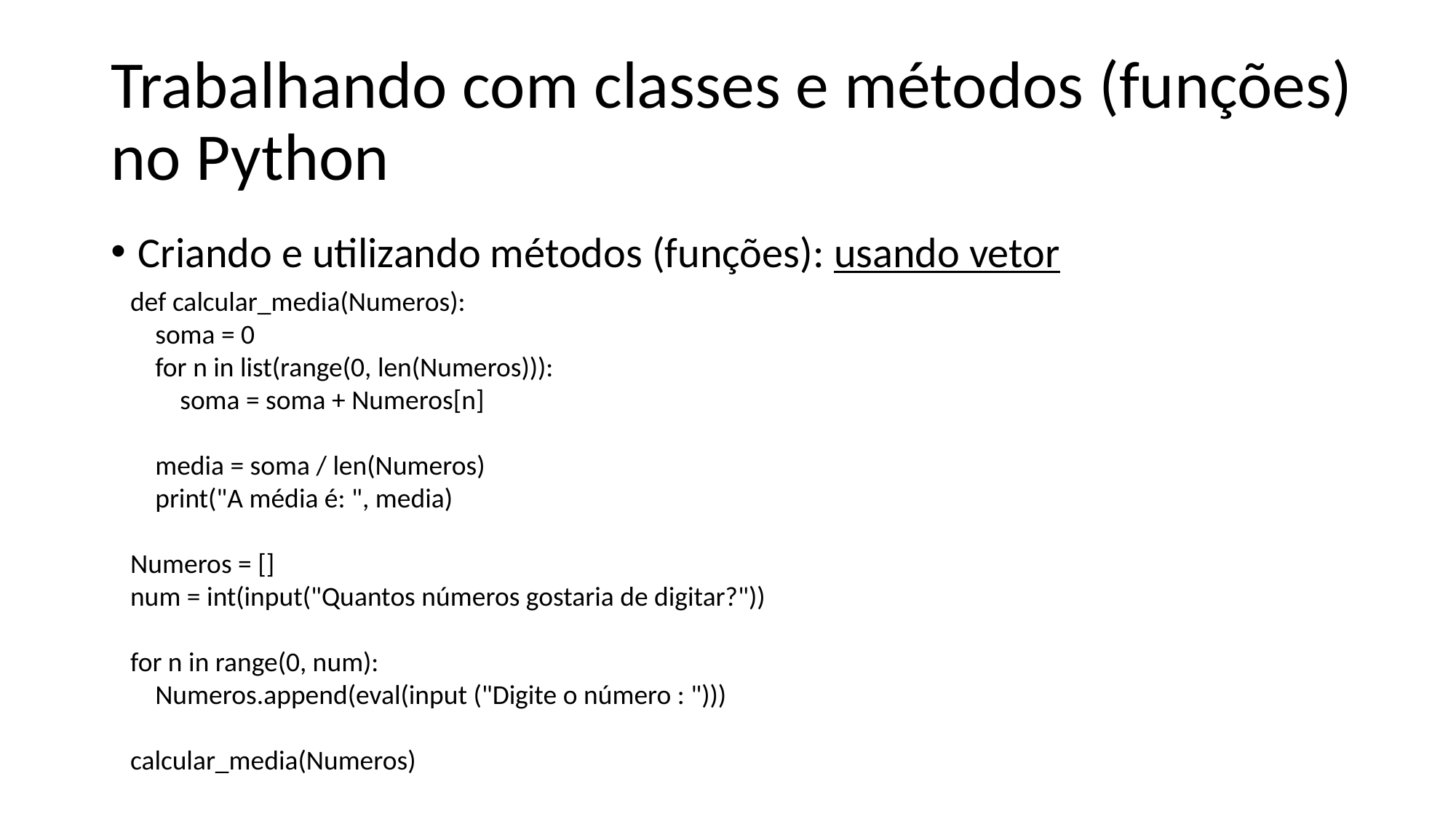

# Trabalhando com classes e métodos (funções) no Python
Criando e utilizando métodos (funções): usando vetor

def calcular_media(Numeros):
    soma = 0
    for n in list(range(0, len(Numeros))):
        soma = soma + Numeros[n]

    media = soma / len(Numeros)
    print("A média é: ", media)

Numeros = []
num = int(input("Quantos números gostaria de digitar?"))

for n in range(0, num):
    Numeros.append(eval(input ("Digite o número : ")))

calcular_media(Numeros)